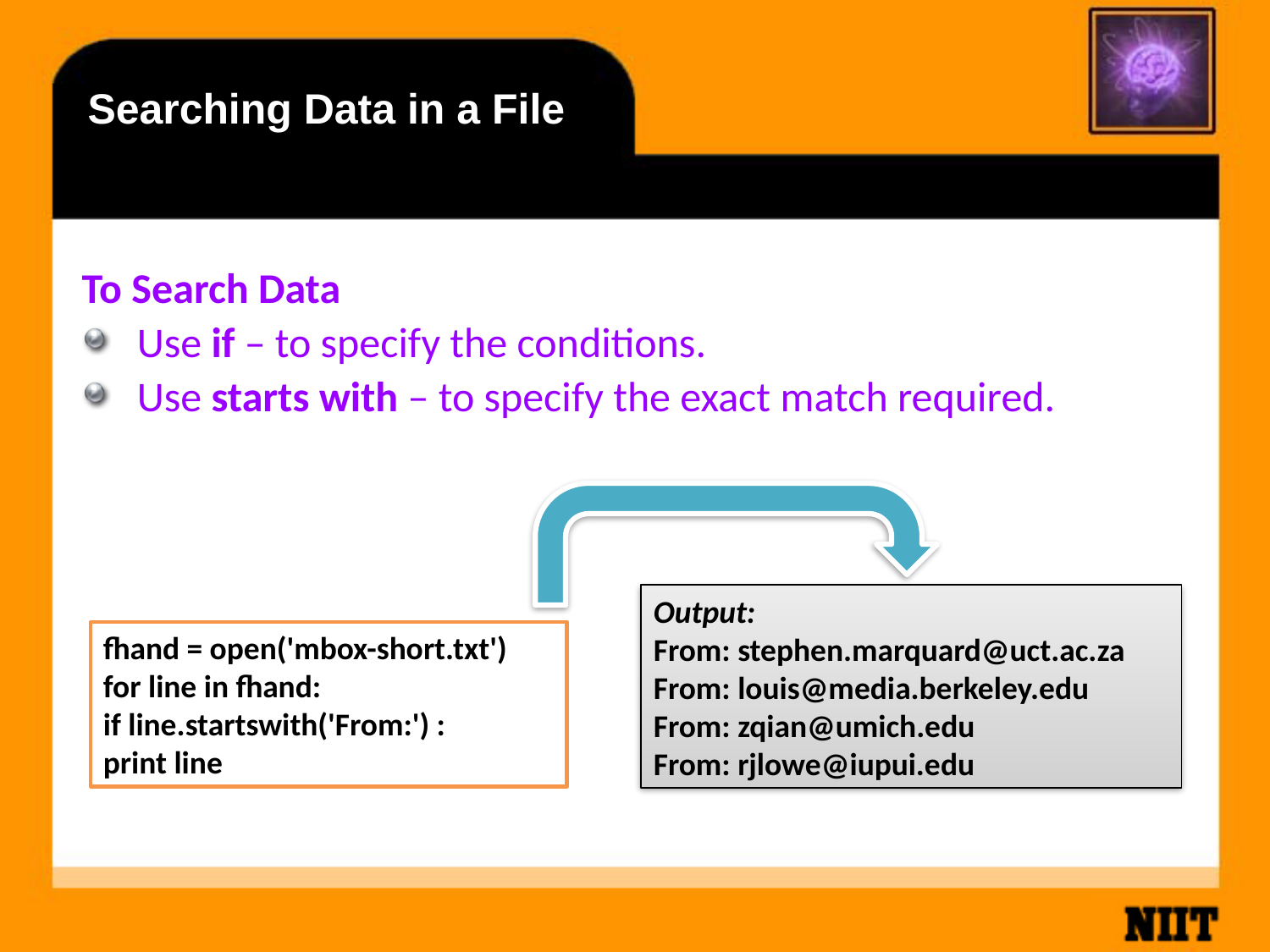

# Searching Data in a File

To Search Data
Use if – to specify the conditions.
Use starts with – to specify the exact match required.

Output:
From: stephen.marquard@uct.ac.za
From: louis@media.berkeley.edu
From: zqian@umich.edu
From: rjlowe@iupui.edu
fhand = open('mbox-short.txt')
for line in fhand:
if line.startswith('From:') :
print line